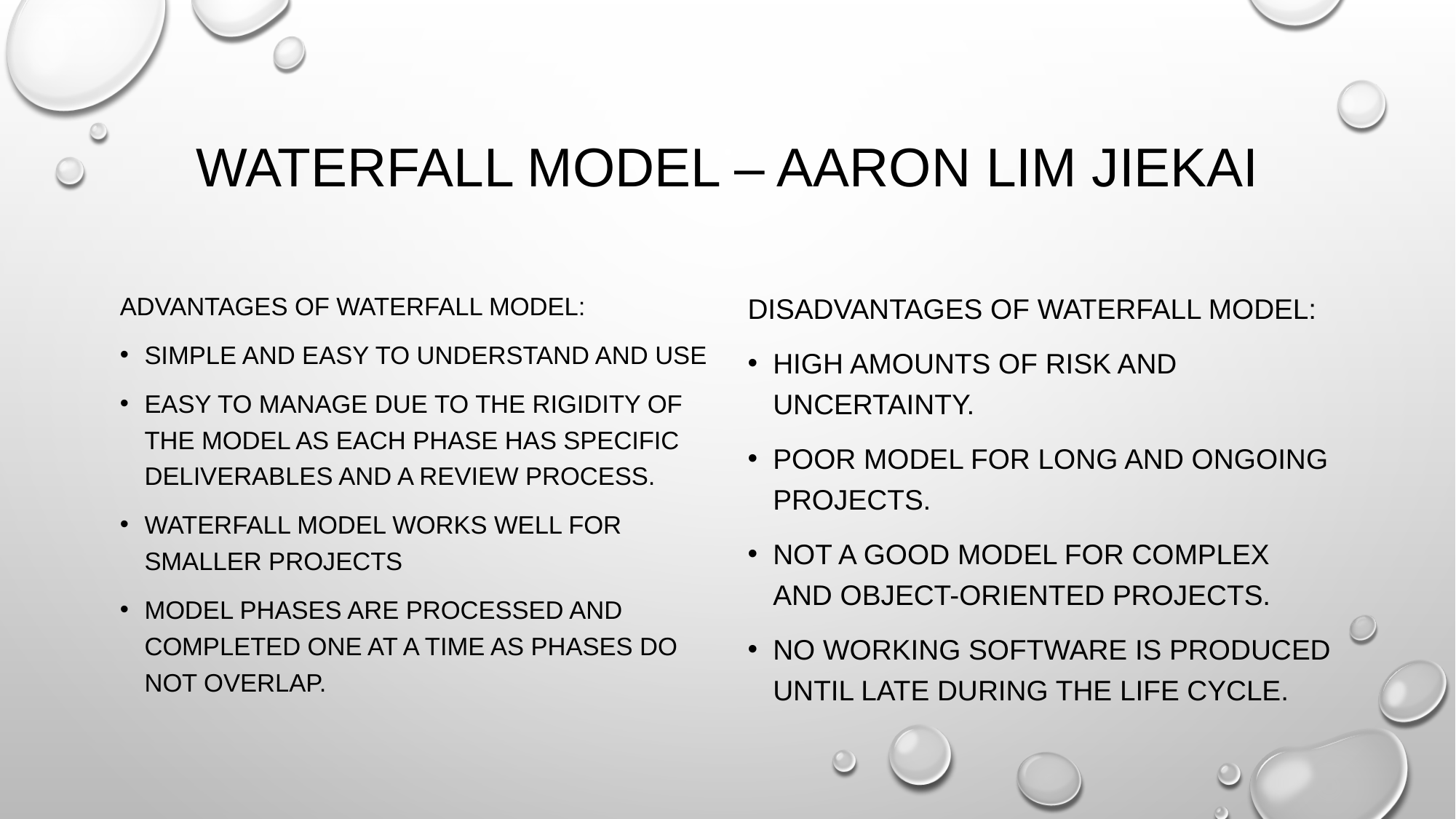

# Waterfall Model – Aaron lim jiekai
Advantages of waterfall model:
Simple and easy to understand and use
Easy to manage due to the rigidity of the model as each phase has specific deliverables and a review process.
Waterfall model works well for smaller projects
Model phases are processed and completed one at a time as phases do not overlap.

Disadvantages of waterfall model:
High amounts of risk and uncertainty.
Poor model for long and ongoing projects.
Not a good model for complex and object-oriented projects.
No working software is produced until late during the life cycle.